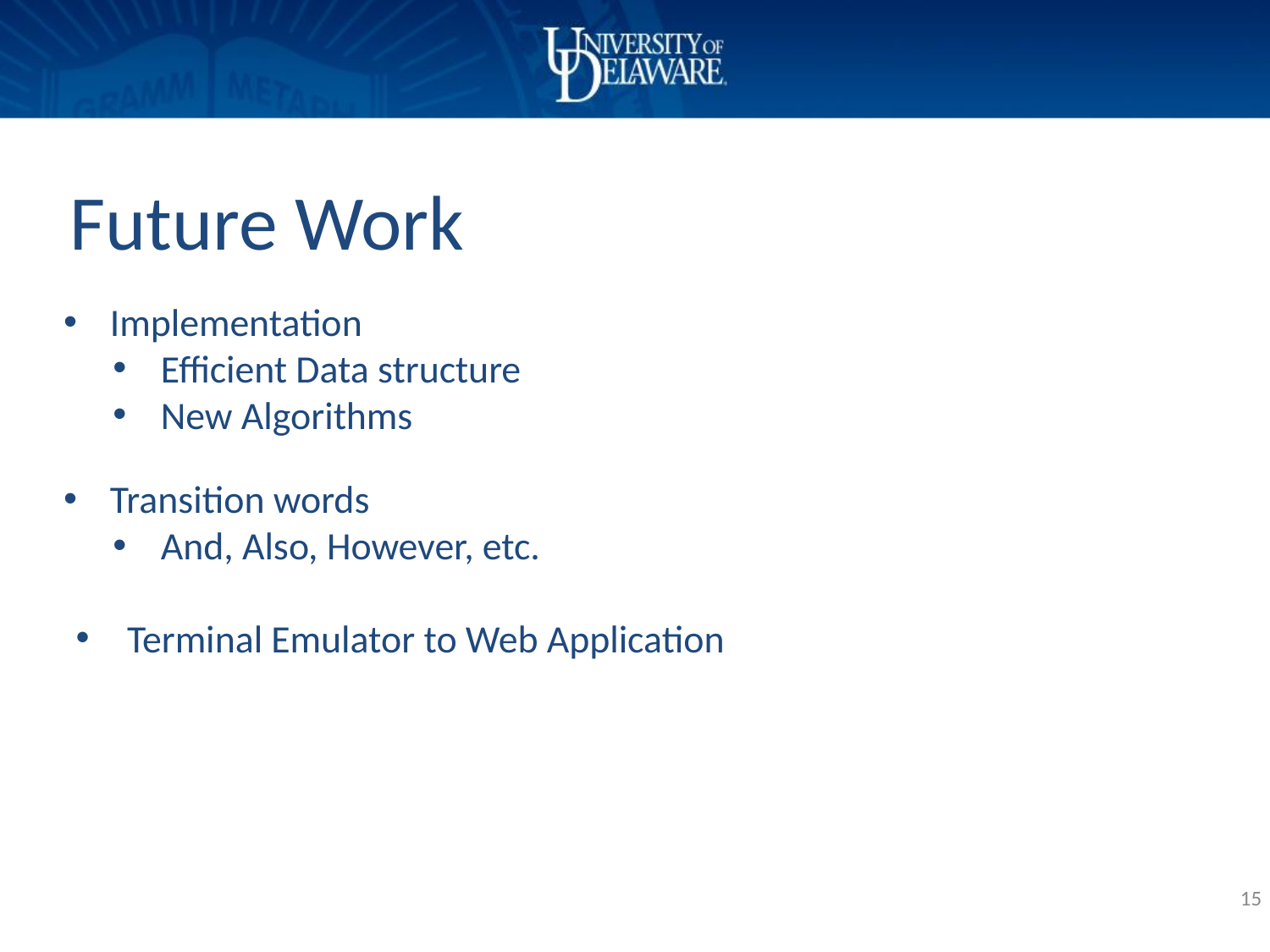

# Future Work
Implementation
Efficient Data structure
New Algorithms
Transition words
And, Also, However, etc.

Terminal Emulator to Web Application
15